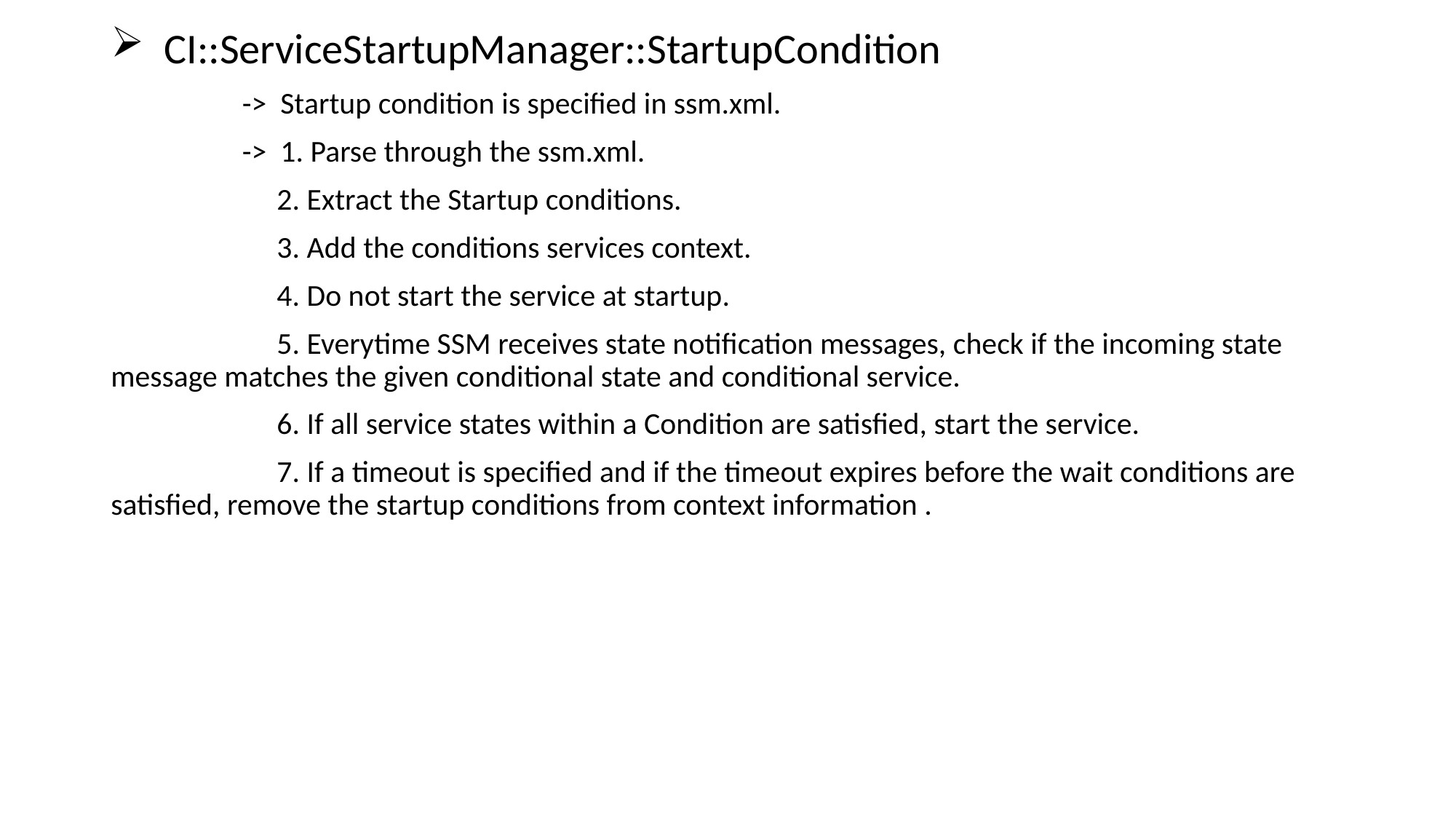

CI::ServiceStartupManager::StartupCondition
                   ->  Startup condition is specified in ssm.xml.
                   ->  1. Parse through the ssm.xml.
                        2. Extract the Startup conditions.
                        3. Add the conditions services context.
                        4. Do not start the service at startup.
                        5. Everytime SSM receives state notification messages, check if the incoming state message matches the given conditional state and conditional service.
                        6. If all service states within a Condition are satisfied, start the service.
                        7. If a timeout is specified and if the timeout expires before the wait conditions are satisfied, remove the startup conditions from context information .